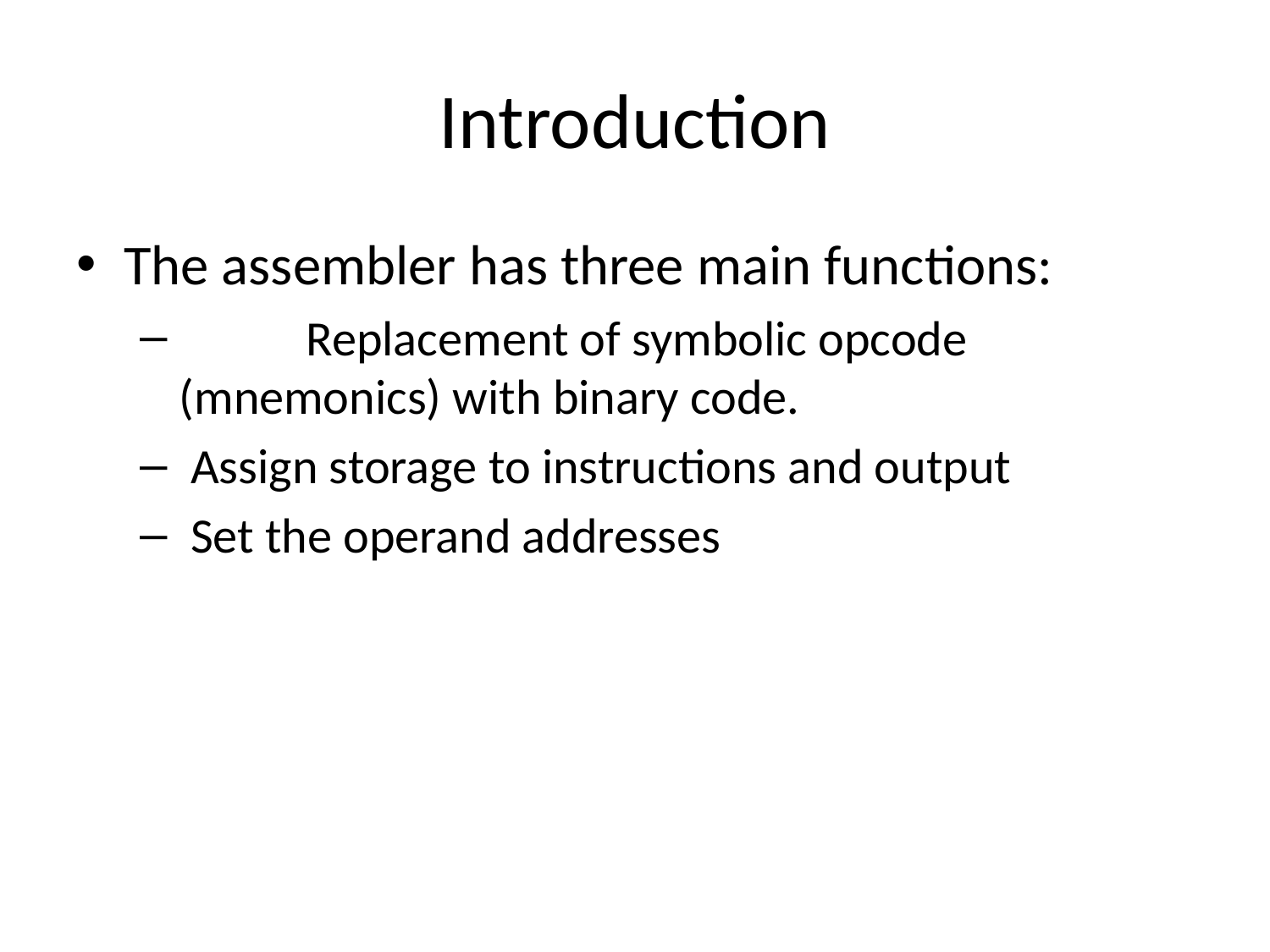

# Introduction
The assembler has three main functions:
 	Replacement of symbolic opcode (mnemonics) with binary code.
 Assign storage to instructions and output
 Set the operand addresses